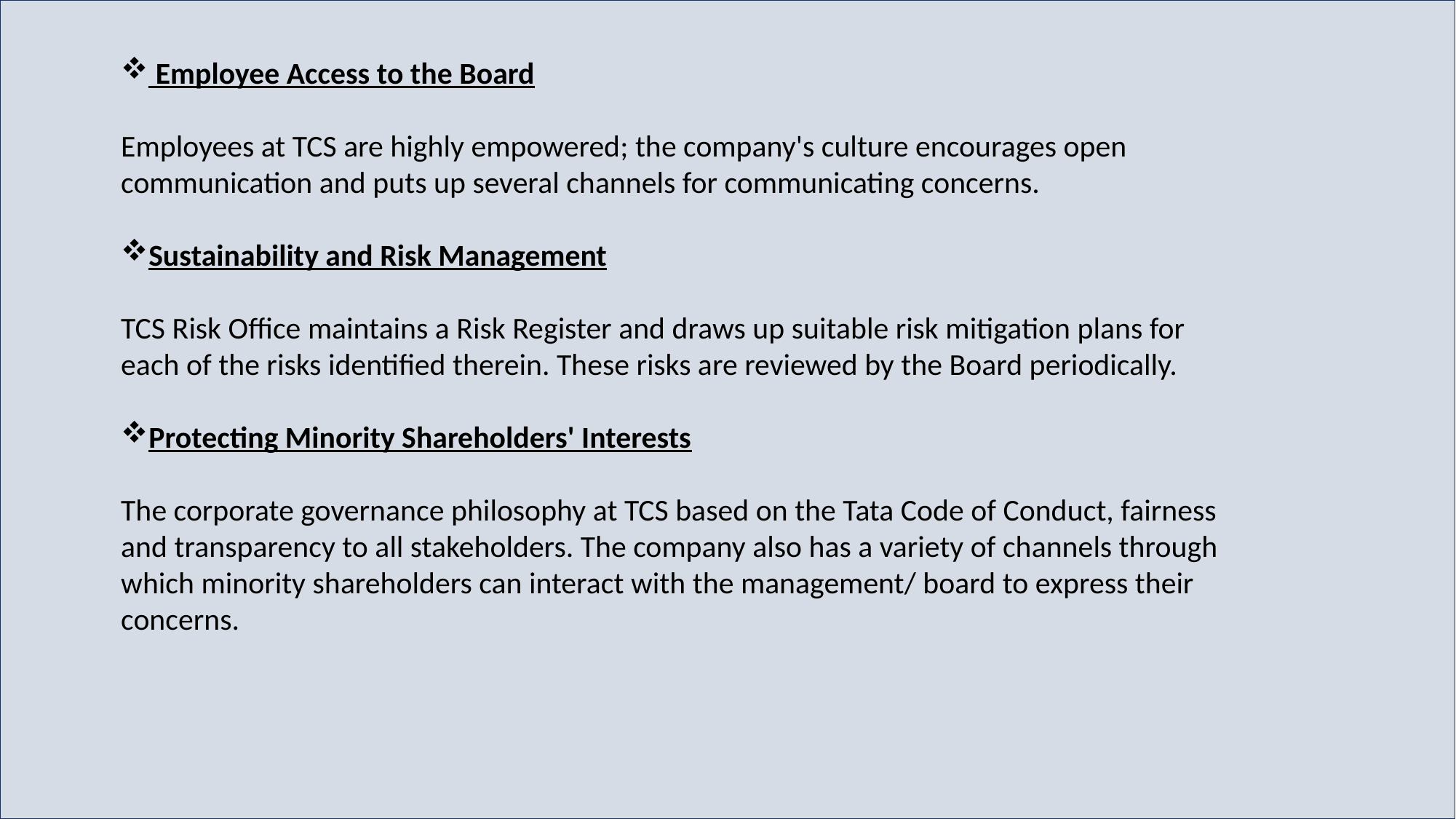

Employee Access to the Board

Employees at TCS are highly empowered; the company's culture encourages open communication and puts up several channels for communicating concerns.

Sustainability and Risk Management

TCS Risk Office maintains a Risk Register and draws up suitable risk mitigation plans for each of the risks identified therein. These risks are reviewed by the Board periodically.

Protecting Minority Shareholders' Interests

The corporate governance philosophy at TCS based on the Tata Code of Conduct, fairness and transparency to all stakeholders. The company also has a variety of channels through which minority shareholders can interact with the management/ board to express their concerns.